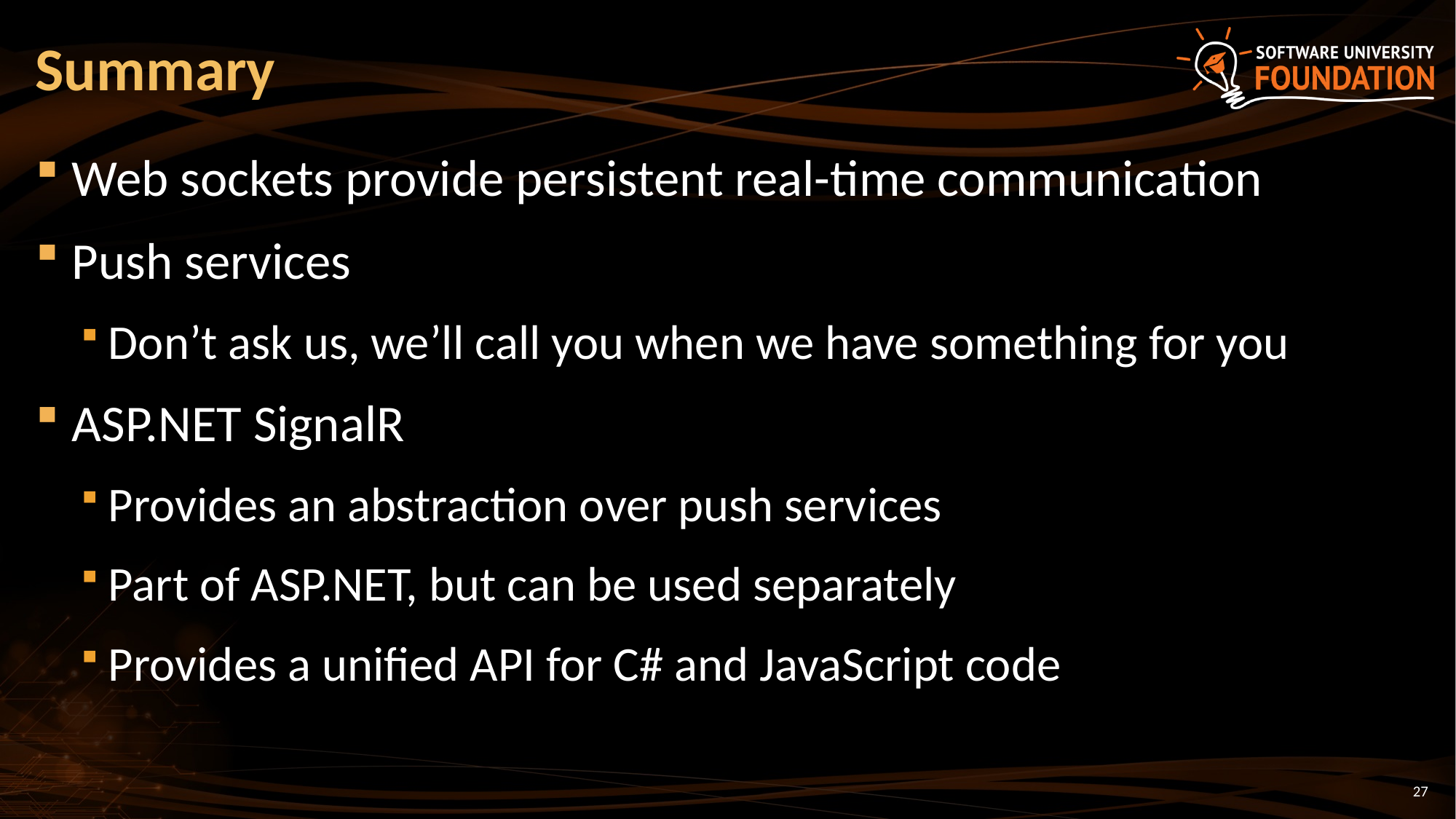

# Summary
Web sockets provide persistent real-time communication
Push services
Don’t ask us, we’ll call you when we have something for you
ASP.NET SignalR
Provides an abstraction over push services
Part of ASP.NET, but can be used separately
Provides a unified API for C# and JavaScript code
27